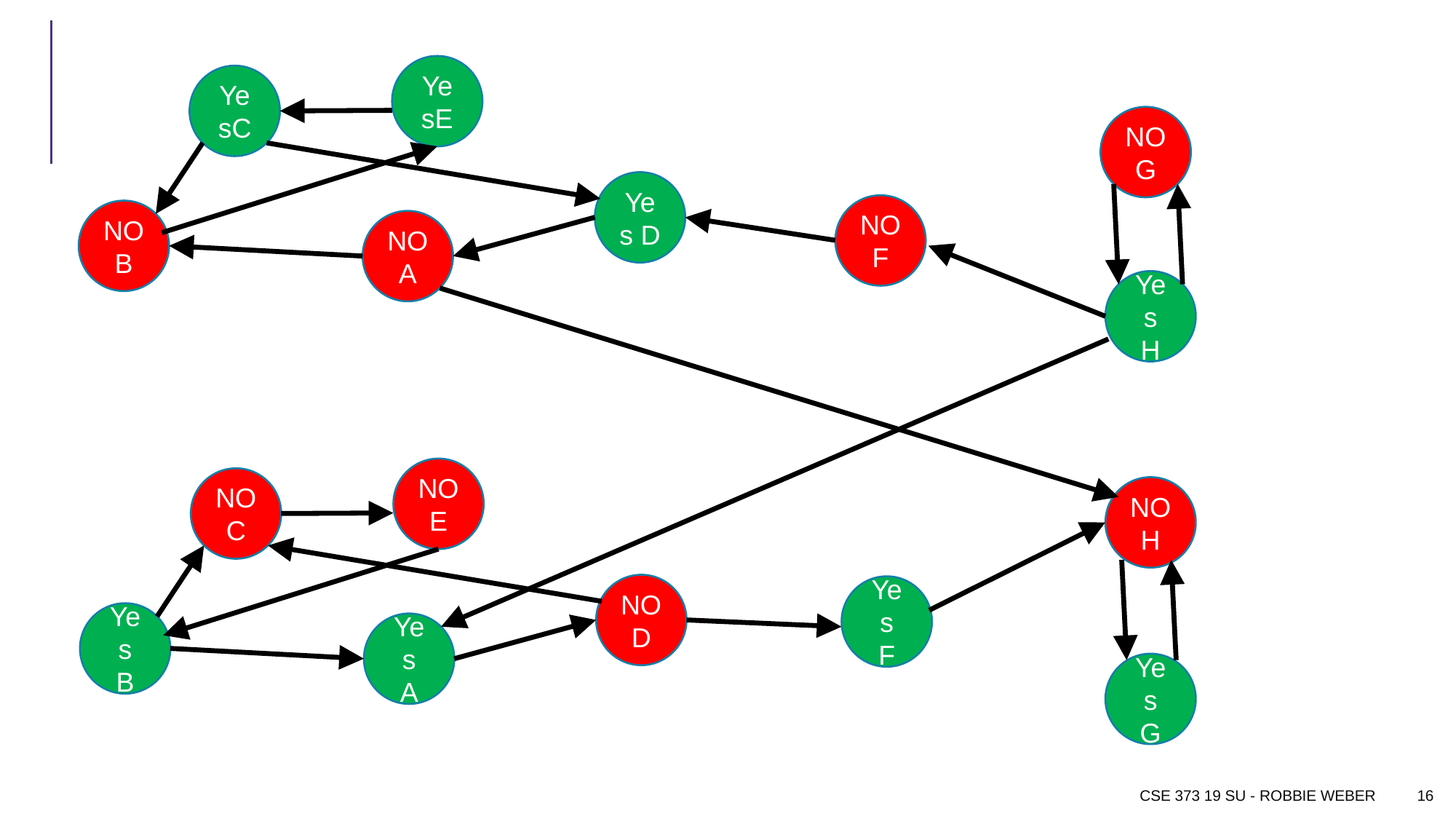

YesE
YesC
Yes D
NOB
NOA
NO G
NO F
Yes
H
NO E
NO C
NO D
Yes
B
Yes
A
NO H
Yes
F
Yes
G
CSE 373 19 Su - Robbie Weber
16